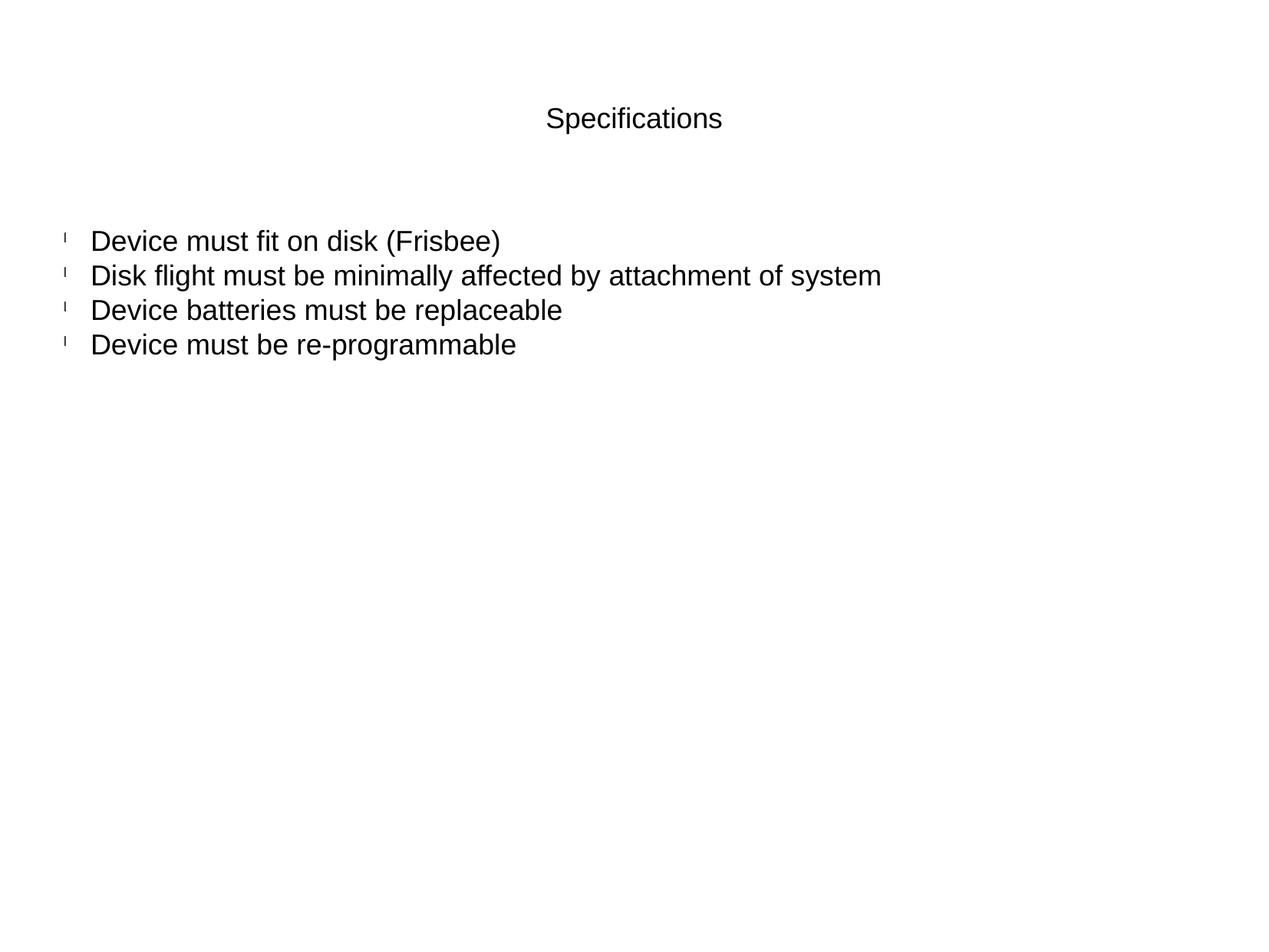

Specifications
Device must fit on disk (Frisbee)
Disk flight must be minimally affected by attachment of system
Device batteries must be replaceable
Device must be re-programmable